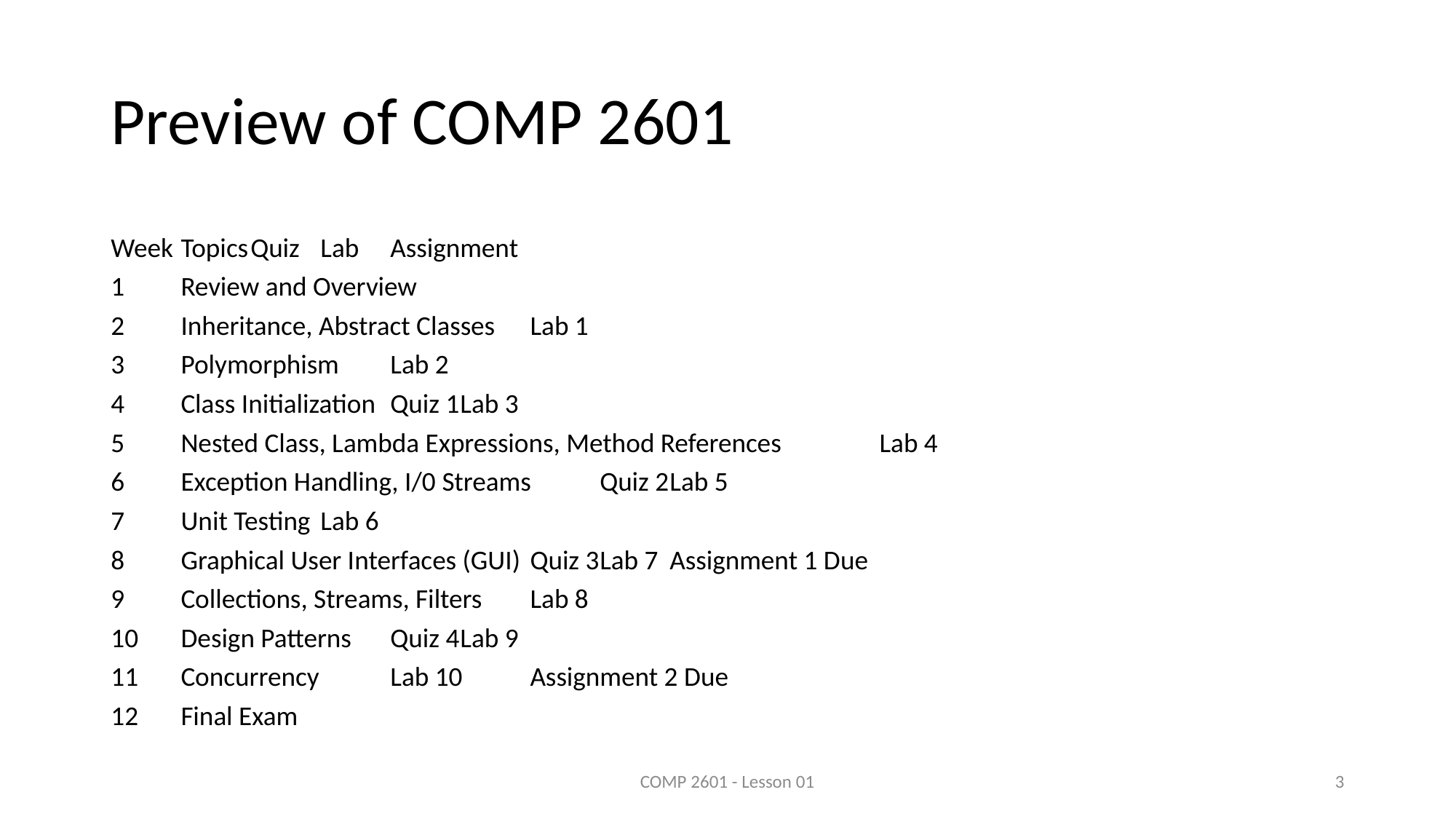

# Preview of COMP 2601
Week	Topics							Quiz	Lab	Assignment
1	Review and Overview
2	Inheritance, Abstract Classes						Lab 1
3	Polymorphism							Lab 2
4	Class Initialization						Quiz 1	Lab 3
5	Nested Class, Lambda Expressions, Method References			Lab 4
6	Exception Handling, I/0 Streams				Quiz 2	Lab 5
7	Unit Testing							Lab 6
8	Graphical User Interfaces (GUI)				Quiz 3	Lab 7	Assignment 1 Due
9	Collections, Streams, Filters						Lab 8
10	Design Patterns						Quiz 4	Lab 9
11	Concurrency 							Lab 10	Assignment 2 Due
12	Final Exam

COMP 2601 - Lesson 01
3